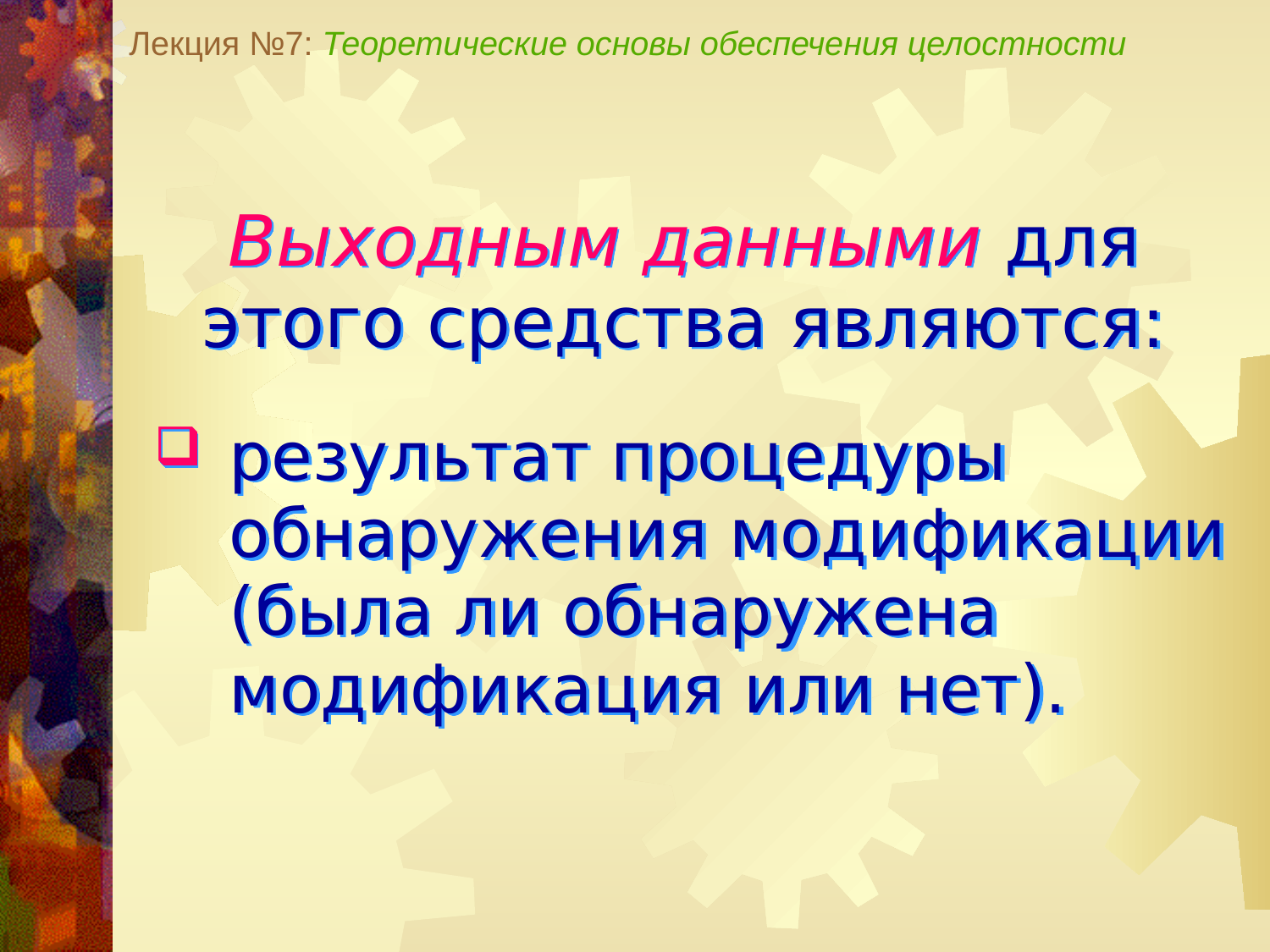

Лекция №7: Теоретические основы обеспечения целостности
Выходным данными для этого средства являются:
результат процедуры обнаружения модификации (была ли обнаружена модификация или нет).